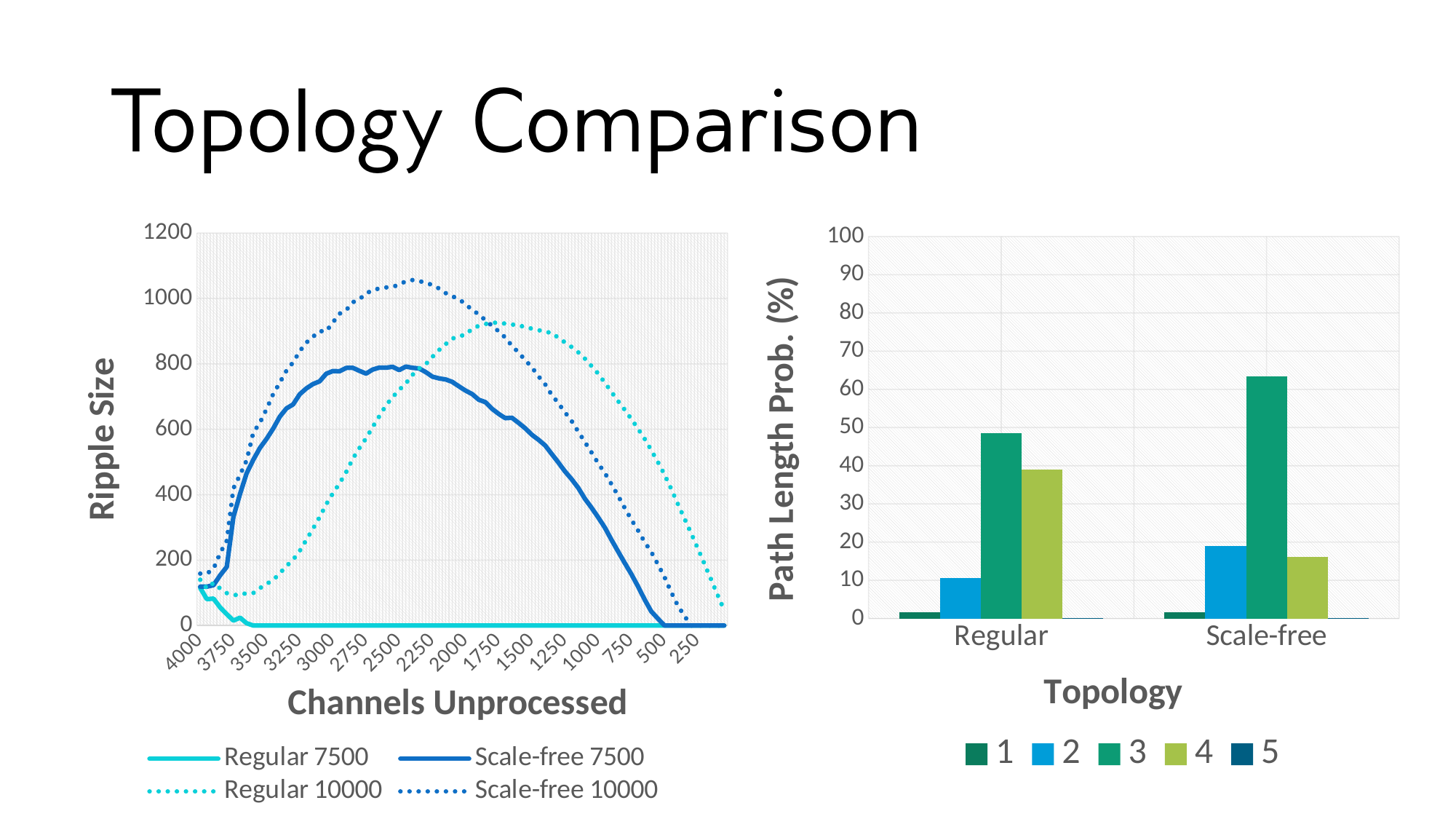

Topology Comparison

### Chart

| Category | Regular 7500 | Scale-free 7500 | Regular 10000 | Scale-free 10000 |
|---|---|---|---|---|
| 4000 | 114.75 | 118.75 | 140.0 | 158.75 |
| 3950 | 80.5 | 118.75 | 113.25 | 158.75 |
| 3900 | 82.3333333333333 | 123.25 | 130.333333333333 | 173.0 |
| 3850 | 55.3333333333333 | 153.5 | 113.333333333333 | 221.25 |
| 3800 | 34.6666666666666 | 179.25 | 99.0 | 259.25 |
| 3750 | 15.0 | 332.333333333333 | 93.3333333333333 | 419.666666666666 |
| 3700 | 24.0 | 402.333333333333 | 93.3333333333333 | 460.666666666666 |
| 3650 | 7.0 | 465.666666666666 | 99.3333333333333 | 505.0 |
| 3600 | None | 507.0 | 99.3333333333333 | 590.0 |
| 3550 | None | 543.0 | 114.333333333333 | 620.333333333333 |
| 3500 | None | 570.666666666666 | 127.0 | 662.0 |
| 3450 | None | 602.333333333333 | 139.0 | 707.666666666666 |
| 3400 | None | 638.666666666666 | 159.666666666666 | 743.0 |
| 3350 | None | 664.0 | 181.666666666666 | 779.333333333333 |
| 3300 | None | 676.0 | 201.333333333333 | 804.666666666666 |
| 3250 | None | 707.0 | 228.0 | 838.666666666666 |
| 3200 | None | 725.0 | 262.0 | 865.0 |
| 3150 | None | 738.333333333333 | 296.0 | 883.0 |
| 3100 | None | 746.666666666666 | 331.0 | 900.0 |
| 3050 | None | 770.0 | 371.0 | 899.666666666666 |
| 3000 | None | 778.0 | 404.333333333333 | 926.666666666666 |
| 2950 | None | 777.333333333333 | 434.666666666666 | 953.333333333333 |
| 2900 | None | 787.666666666666 | 469.0 | 964.333333333333 |
| 2850 | None | 788.0 | 510.0 | 988.333333333333 |
| 2800 | None | 778.666666666666 | 542.666666666666 | 998.0 |
| 2750 | None | 770.333333333333 | 572.333333333333 | 1014.66666666666 |
| 2700 | None | 782.666666666666 | 607.0 | 1026.0 |
| 2650 | None | 788.666666666666 | 640.0 | 1030.33333333333 |
| 2600 | None | 788.333333333333 | 673.333333333333 | 1033.66666666666 |
| 2550 | None | 791.0 | 698.0 | 1035.33333333333 |
| 2500 | None | 781.0 | 720.666666666666 | 1042.33333333333 |
| 2450 | None | 791.666666666666 | 740.0 | 1052.66666666666 |
| 2400 | None | 788.0 | 766.333333333333 | 1056.33333333333 |
| 2350 | None | 786.0 | 786.0 | 1052.66666666666 |
| 2300 | None | 775.0 | 798.666666666666 | 1049.0 |
| 2250 | None | 761.0 | 821.333333333333 | 1040.66666666666 |
| 2200 | None | 755.666666666666 | 842.333333333333 | 1030.66666666666 |
| 2150 | None | 752.333333333333 | 860.333333333333 | 1016.33333333333 |
| 2100 | None | 745.0 | 877.0 | 1006.66666666666 |
| 2050 | None | 731.333333333333 | 884.666666666666 | 997.666666666666 |
| 2000 | None | 718.333333333333 | 889.0 | 983.0 |
| 1950 | None | 707.666666666666 | 907.333333333333 | 964.666666666666 |
| 1900 | None | 690.333333333333 | 916.333333333333 | 951.666666666666 |
| 1850 | None | 683.0 | 921.666666666666 | 933.0 |
| 1800 | None | 662.666666666666 | 927.333333333333 | 916.666666666666 |
| 1750 | None | 647.0 | 924.0 | 899.333333333333 |
| 1700 | None | 634.0 | 923.333333333333 | 880.333333333333 |
| 1650 | None | 635.333333333333 | 920.0 | 855.0 |
| 1600 | None | 619.666666666666 | 919.333333333333 | 834.666666666666 |
| 1550 | None | 603.0 | 911.0 | 811.333333333333 |
| 1500 | None | 583.333333333333 | 908.0 | 790.0 |
| 1450 | None | 568.0 | 903.333333333333 | 761.666666666666 |
| 1400 | None | 550.666666666666 | 897.666666666666 | 737.666666666666 |
| 1350 | None | 524.333333333333 | 895.333333333333 | 705.0 |
| 1300 | None | 498.333333333333 | 879.333333333333 | 679.666666666666 |
| 1250 | None | 471.0 | 865.666666666666 | 651.666666666666 |
| 1200 | None | 447.333333333333 | 851.333333333333 | 625.0 |
| 1150 | None | 420.666666666666 | 835.333333333333 | 592.666666666666 |
| 1100 | None | 387.666666666666 | 816.0 | 561.0 |
| 1050 | None | 360.0 | 793.333333333333 | 529.0 |
| 1000 | None | 330.666666666666 | 770.0 | 496.0 |
| 950 | None | 299.333333333333 | 742.333333333333 | 466.333333333333 |
| 900 | None | 262.0 | 714.333333333333 | 432.333333333333 |
| 850 | None | 226.333333333333 | 686.333333333333 | 396.666666666666 |
| 800 | None | 191.0 | 659.666666666666 | 359.333333333333 |
| 750 | None | 157.0 | 631.333333333333 | 323.666666666666 |
| 700 | None | 119.666666666666 | 602.0 | 291.0 |
| 650 | None | 79.3333333333333 | 570.666666666666 | 255.333333333333 |
| 600 | None | 43.0 | 536.333333333333 | 225.0 |
| 550 | None | 21.0 | 499.666666666666 | 187.0 |
| 500 | None | None | 461.333333333333 | 147.666666666666 |
| 450 | None | None | 418.333333333333 | 102.333333333333 |
| 400 | None | None | 372.0 | 60.6666666666666 |
| 350 | None | None | 327.0 | 29.5 |
| 300 | None | None | 282.666666666666 | None |
| 250 | None | None | 236.0 | None |
| 200 | None | None | 189.333333333333 | None |
| 150 | None | None | 141.333333333333 | None |
| 100 | None | None | 93.3333333333333 | None |
| 50 | None | None | 46.0 | None |

### Chart

| Category | 1 | 2 | 3 | 4 | 5 |
|---|---|---|---|---|---|
| Regular | 1.6 | 10.61 | 48.6 | 39.04 | 0.12 |
| Scale-free | 1.59 | 18.89 | 63.37 | 16.11 | 0.02 |